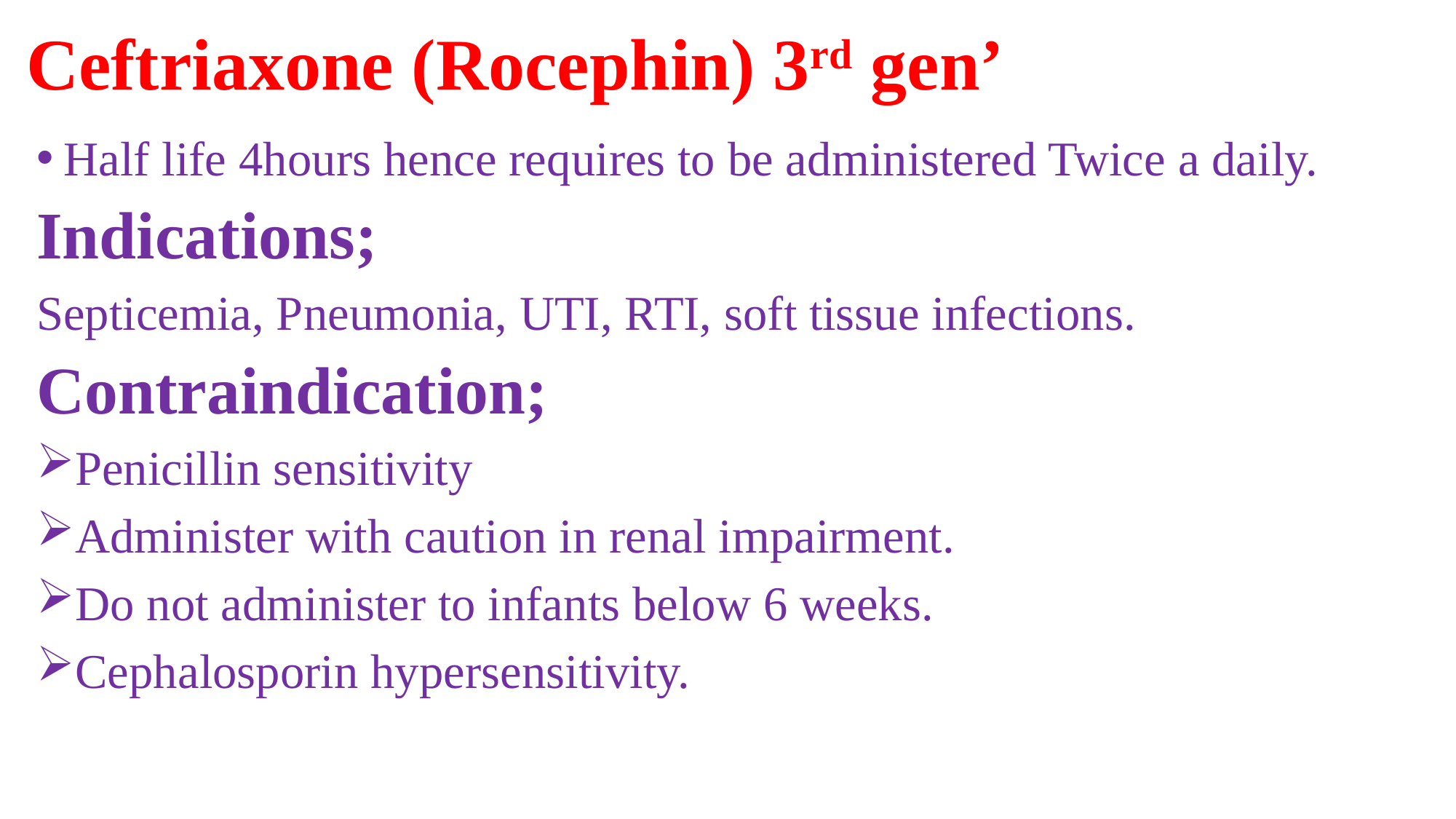

# Ceftriaxone (Rocephin) 3rd gen’
Half life 4hours hence requires to be administered Twice a daily.
Indications;
Septicemia, Pneumonia, UTI, RTI, soft tissue infections.
Contraindication;
Penicillin sensitivity
Administer with caution in renal impairment.
Do not administer to infants below 6 weeks.
Cephalosporin hypersensitivity.